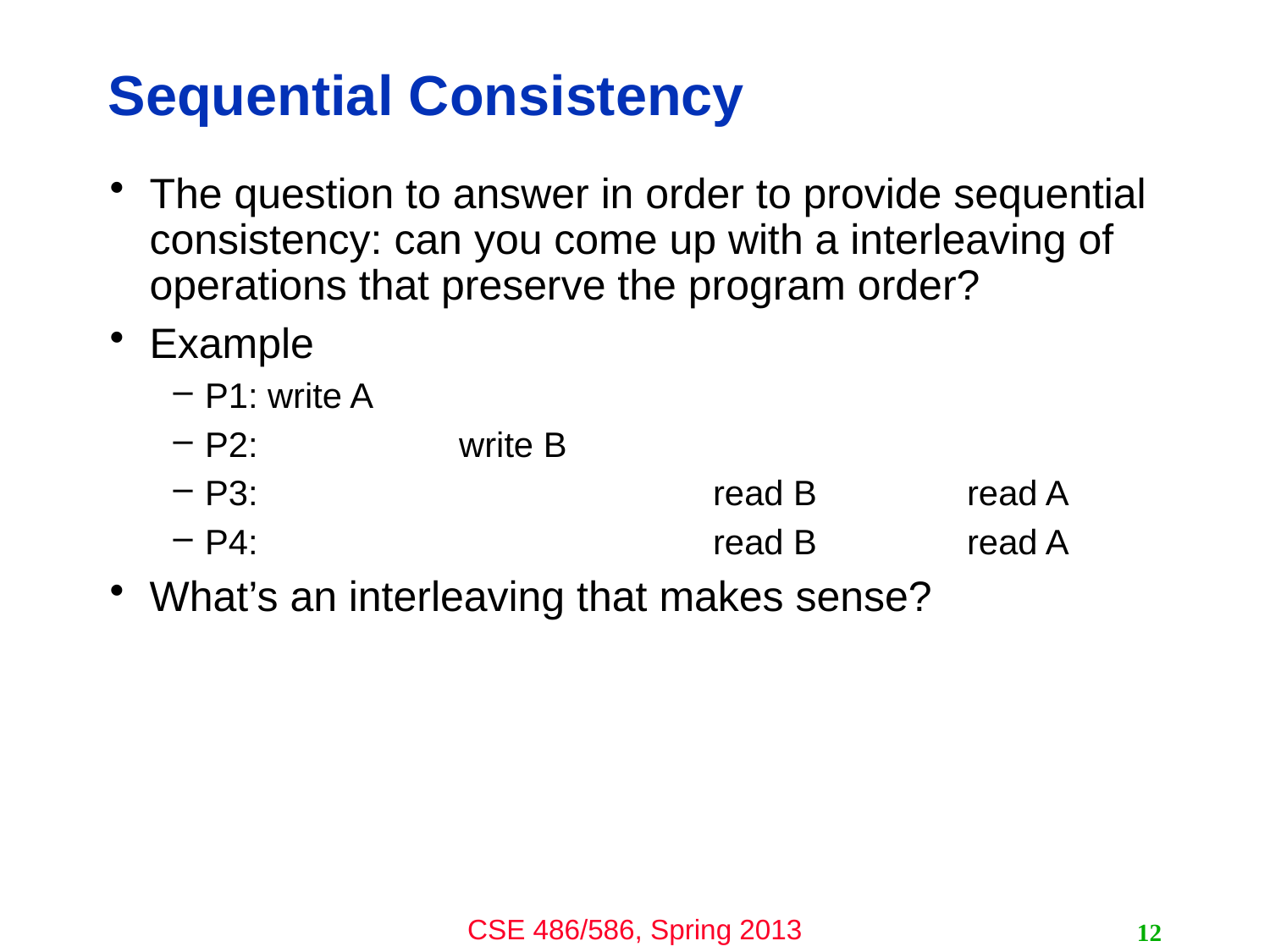

# Sequential Consistency
The question to answer in order to provide sequential consistency: can you come up with a interleaving of operations that preserve the program order?
Example
P1: write A
P2: 		write B
P3:				read B		read A
P4:				read B		read A
What’s an interleaving that makes sense?
12